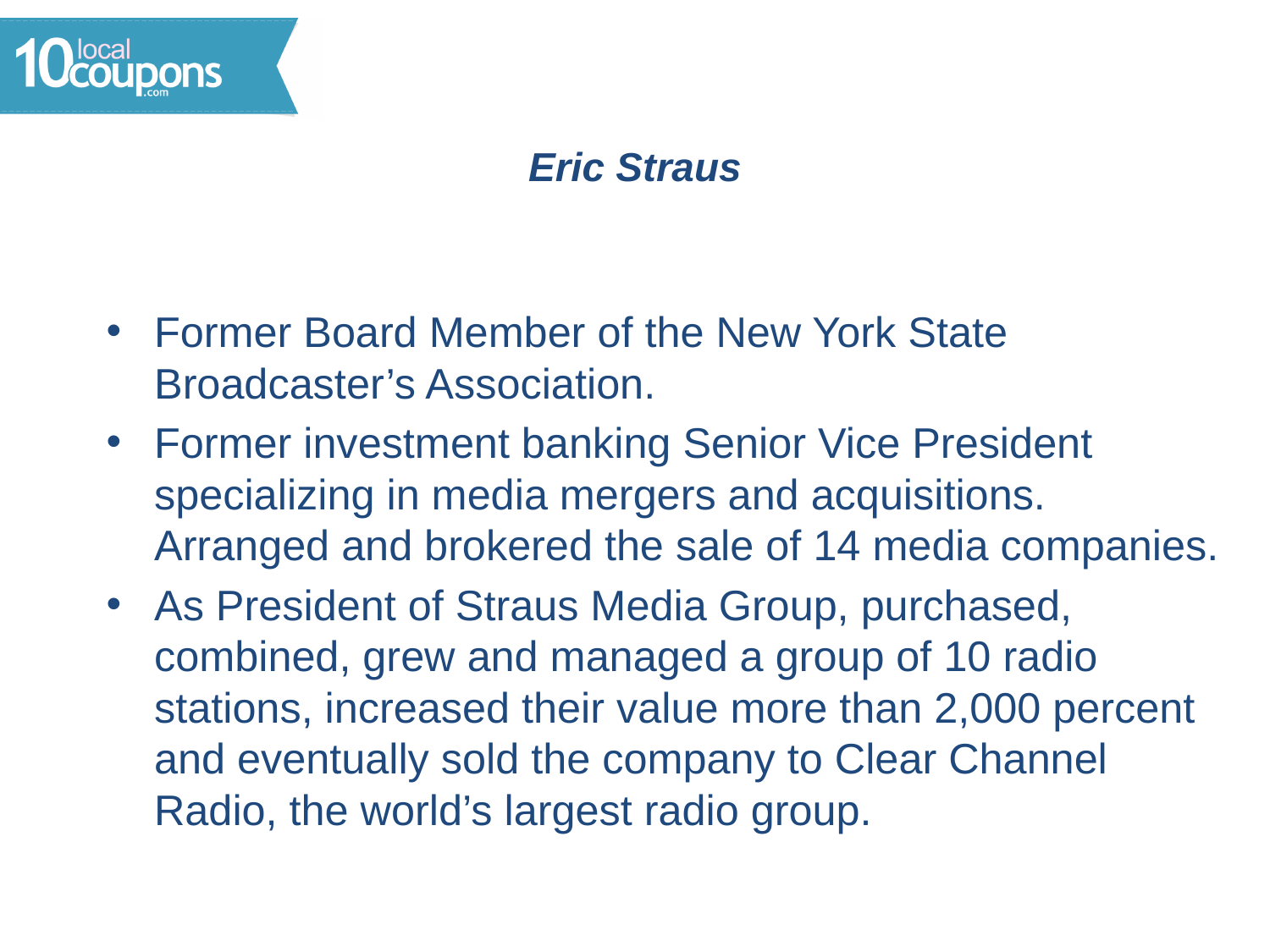

# Eric Straus

Former Board Member of the New York State Broadcaster’s Association.
Former investment banking Senior Vice President specializing in media mergers and acquisitions. Arranged and brokered the sale of 14 media companies.
As President of Straus Media Group, purchased, combined, grew and managed a group of 10 radio stations, increased their value more than 2,000 percent and eventually sold the company to Clear Channel Radio, the world’s largest radio group.